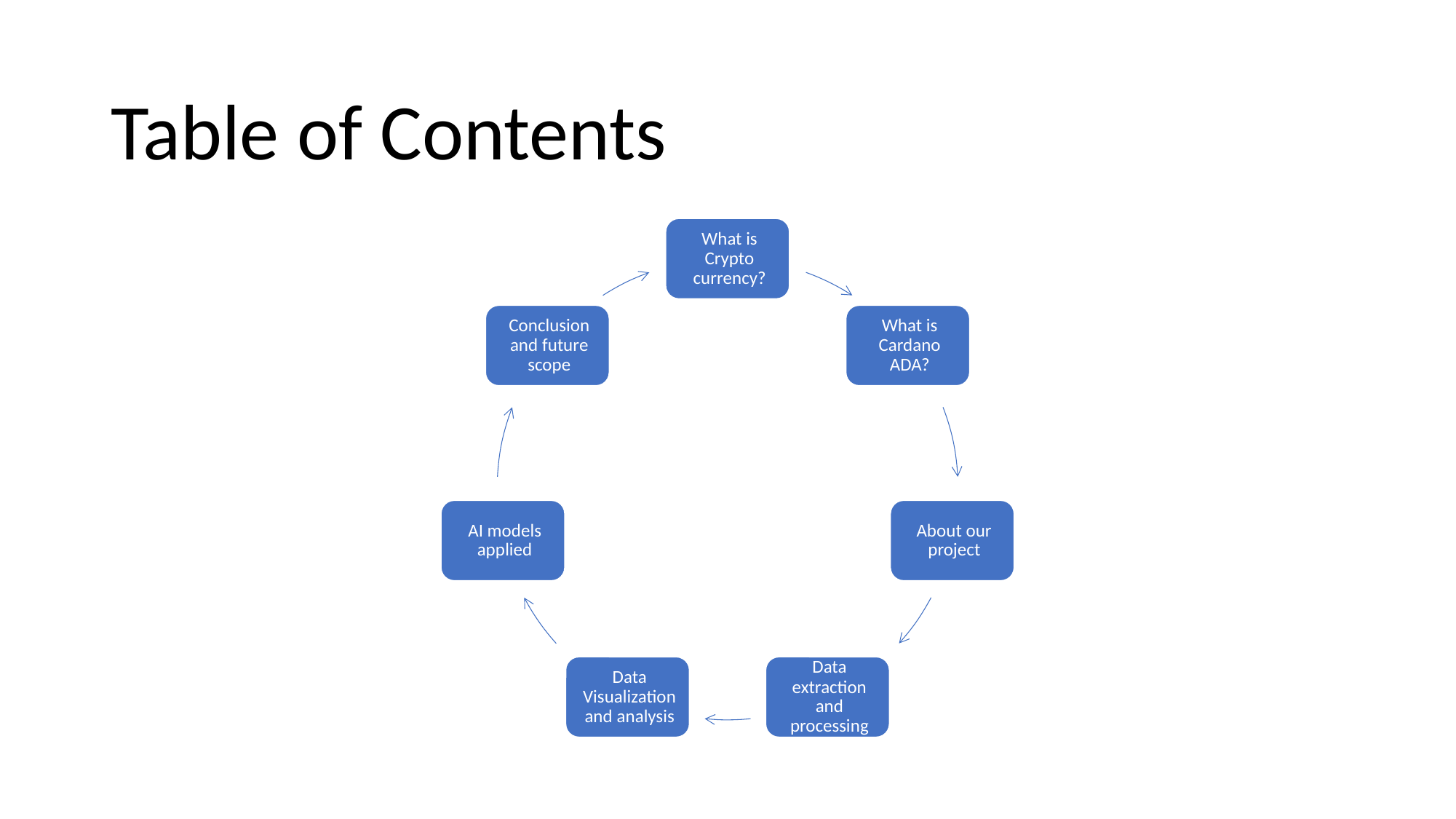

# Table of Contents
What is Crypto currency?
What is Cardano ADA?
About our project
Data extraction and processing
Data Visualization and analysis
AI models applied
Conclusion and future scope